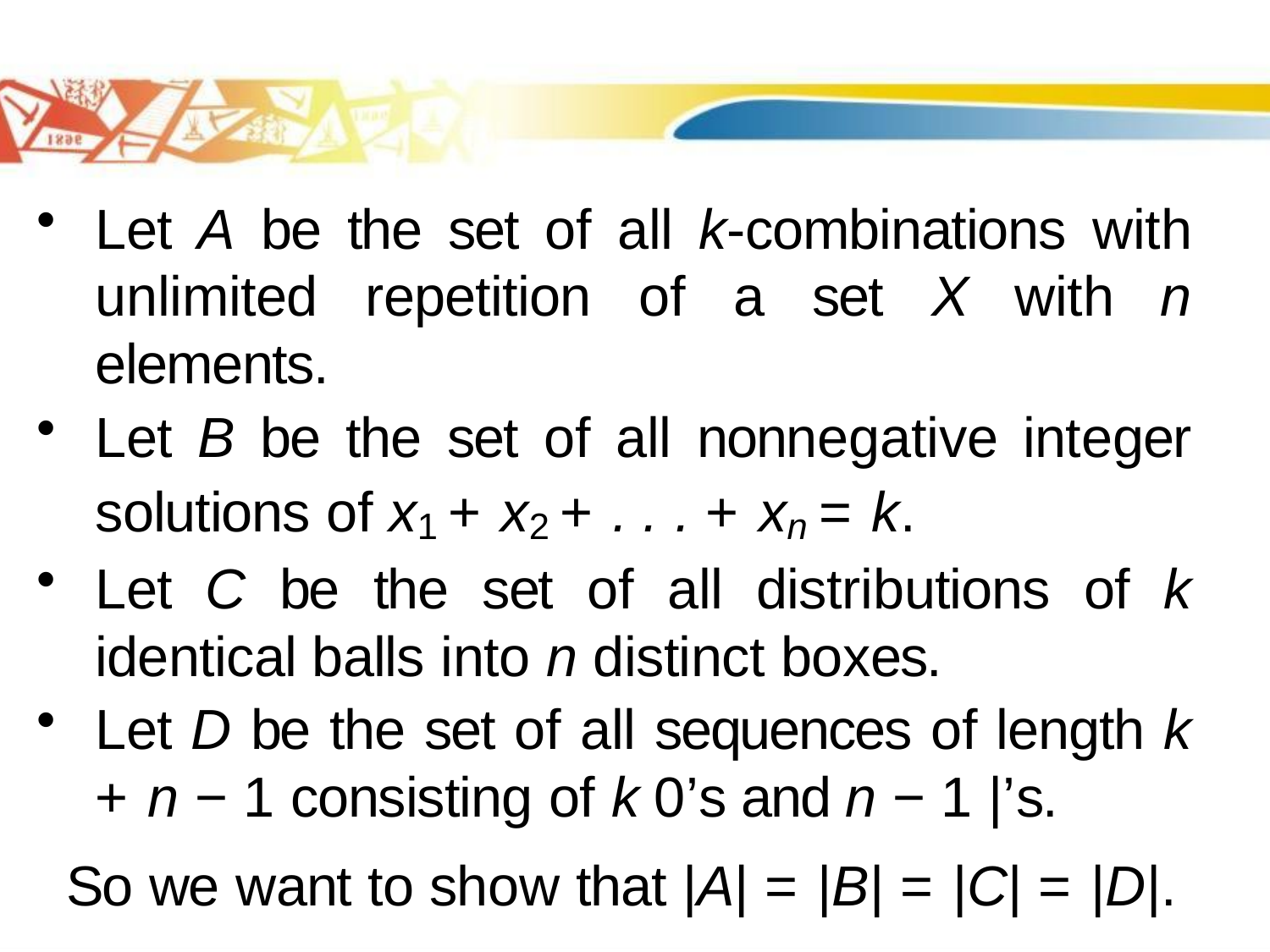

#
Let A be the set of all k-combinations with unlimited repetition of a set X with n elements.
Let B be the set of all nonnegative integer solutions of x1 + x2 + . . . + xn = k.
Let C be the set of all distributions of k identical balls into n distinct boxes.
Let D be the set of all sequences of length k + n − 1 consisting of k 0’s and n − 1 |’s.
  So we want to show that |A| = |B| = |C| = |D|.